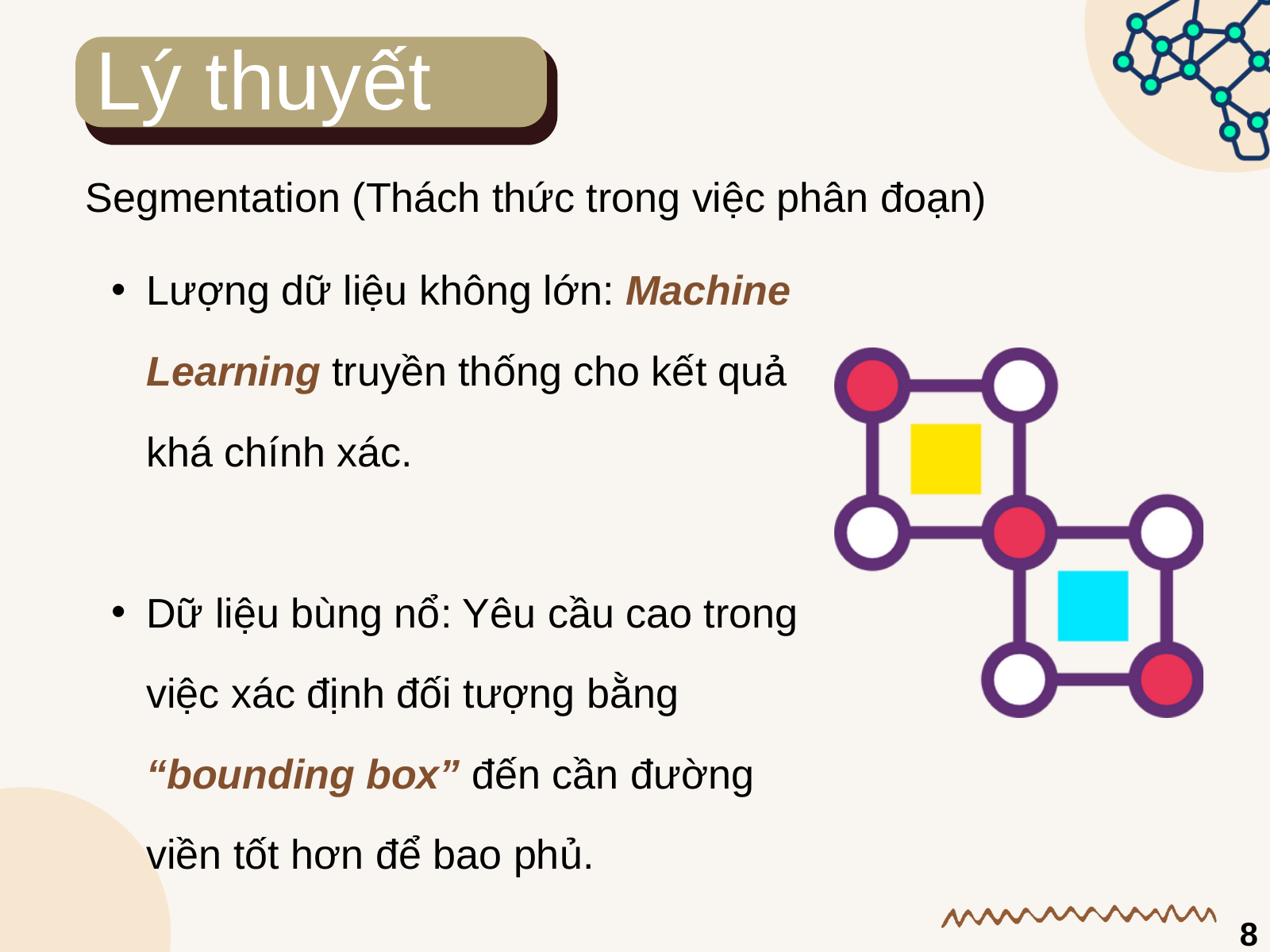

Lý thuyết
Segmentation (Thách thức trong việc phân đoạn)
Lượng dữ liệu không lớn: Machine Learning truyền thống cho kết quả khá chính xác.

Dữ liệu bùng nổ: Yêu cầu cao trong việc xác định đối tượng bằng “bounding box” đến cần đường viền tốt hơn để bao phủ.

8